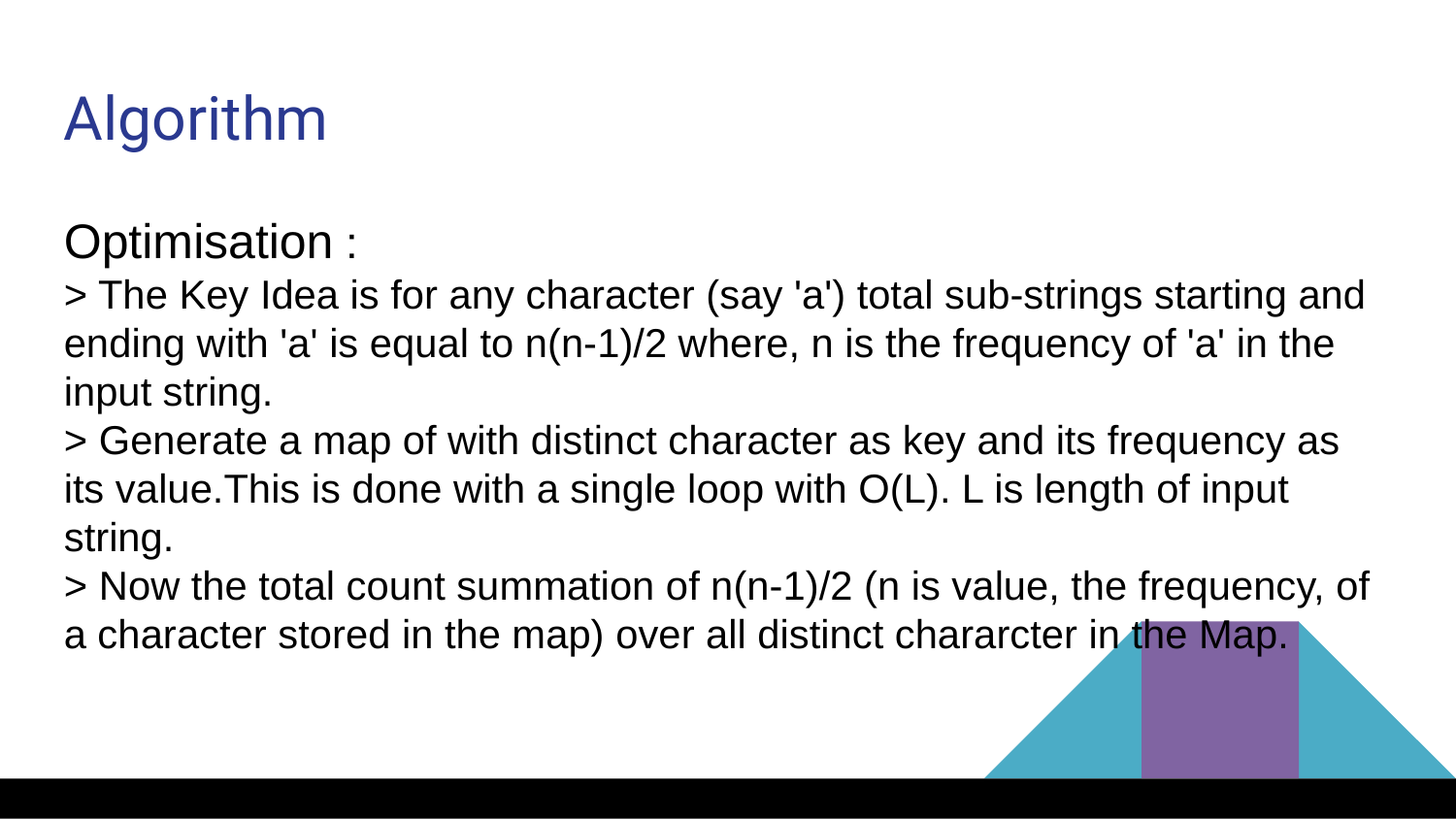

Algorithm
Optimisation :
> The Key Idea is for any character (say 'a') total sub-strings starting and ending with 'a' is equal to n(n-1)/2 where, n is the frequency of 'a' in the input string.
> Generate a map of with distinct character as key and its frequency as its value.This is done with a single loop with O(L). L is length of input string.
> Now the total count summation of n(n-1)/2 (n is value, the frequency, of a character stored in the map) over all distinct chararcter in the Map.